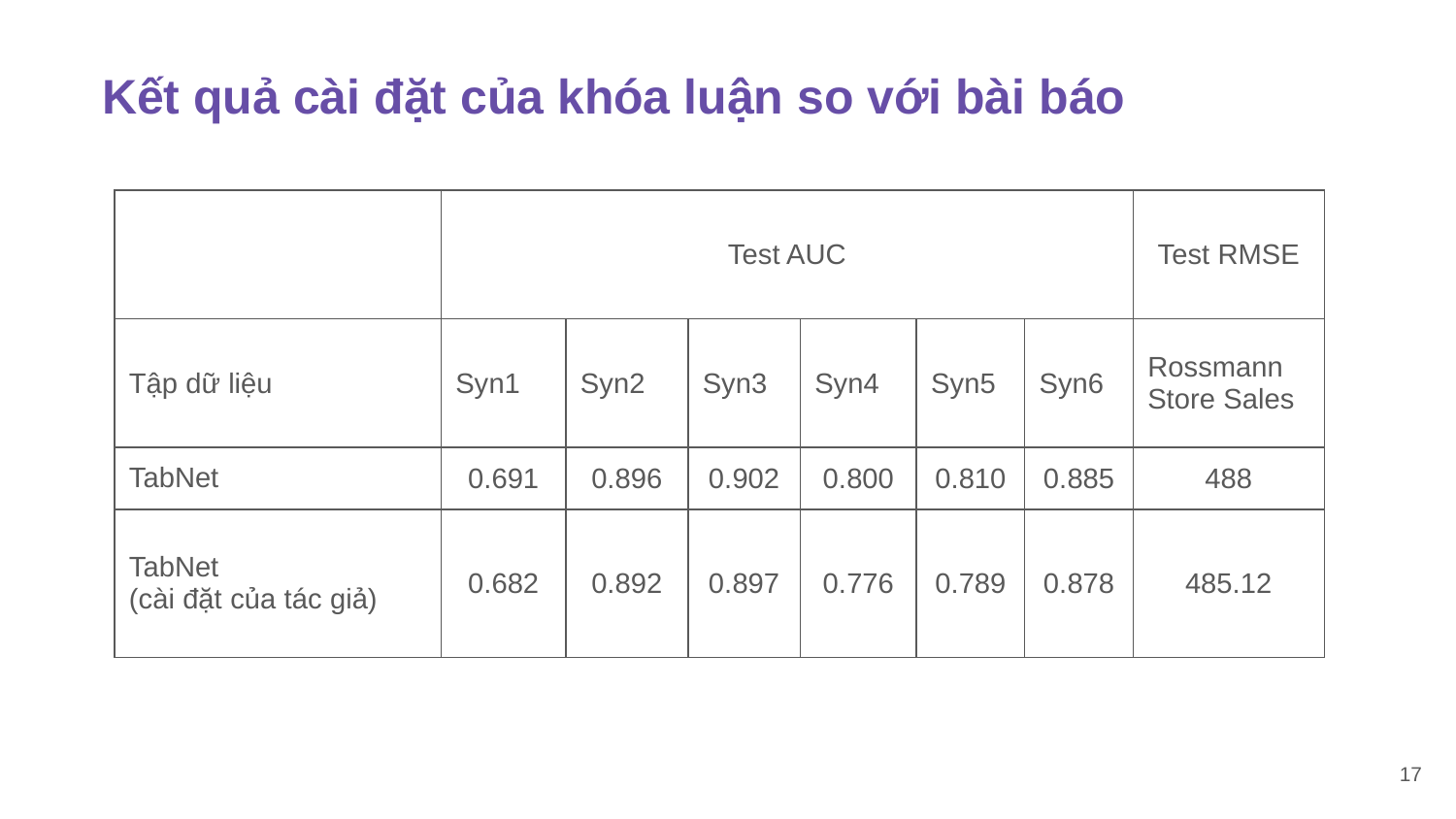

# Kết quả cài đặt của khóa luận so với bài báo
|  | Test AUC |  |  |  |  |  | Test RMSE |
| --- | --- | --- | --- | --- | --- | --- | --- |
| Tập dữ liệu | Syn1 | Syn2 | Syn3 | Syn4 | Syn5 | Syn6 | Rossmann Store Sales |
| TabNet | 0.691 | 0.896 | 0.902 | 0.800 | 0.810 | 0.885 | 488 |
| TabNet (cài đặt của tác giả) | 0.682 | 0.892 | 0.897 | 0.776 | 0.789 | 0.878 | 485.12 |
17